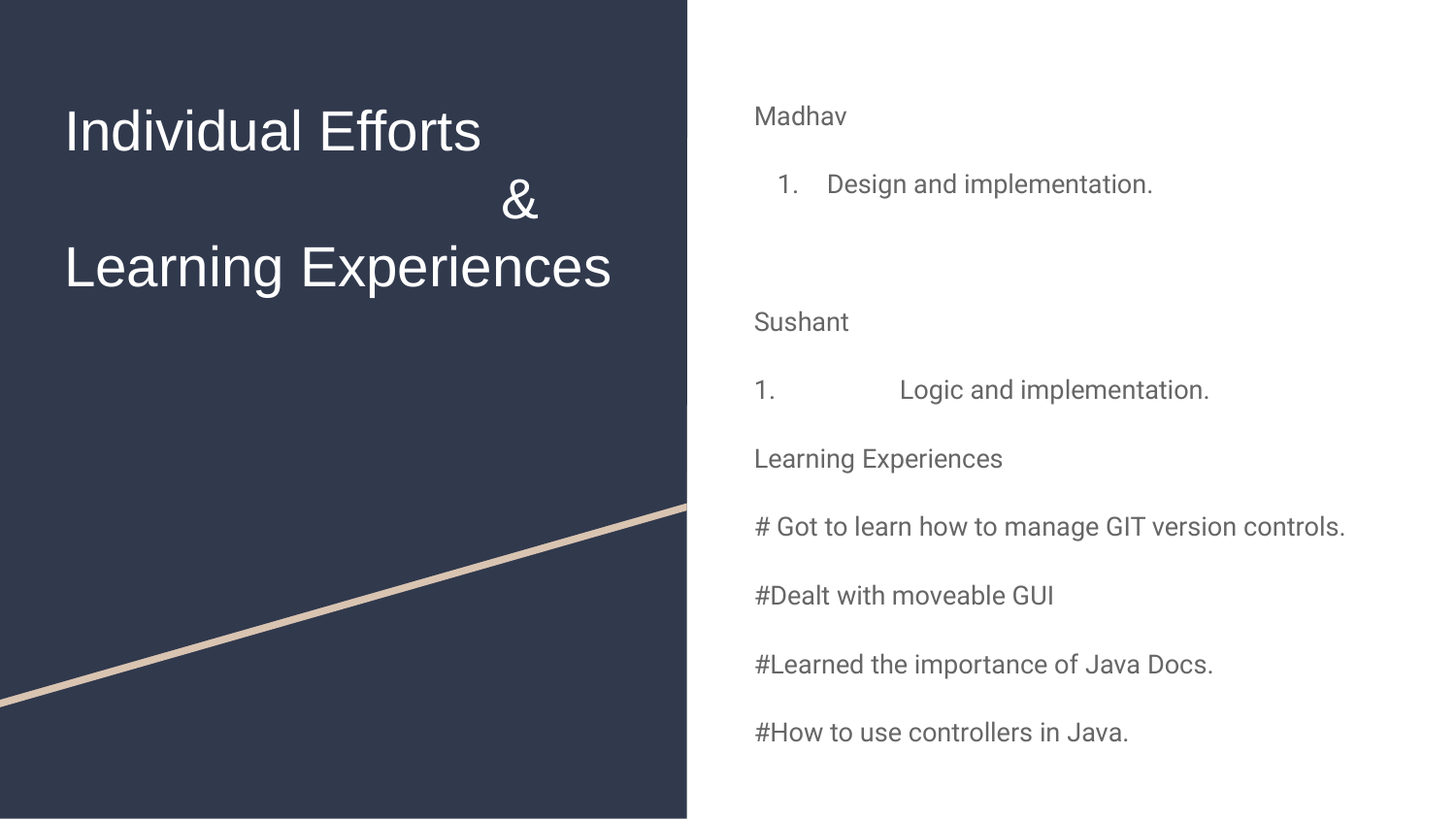

# Individual Efforts
			&
Learning Experiences
Madhav
Design and implementation.

Sushant
1.    	Logic and implementation.
Learning Experiences
# Got to learn how to manage GIT version controls.
#Dealt with moveable GUI
#Learned the importance of Java Docs.
#How to use controllers in Java.